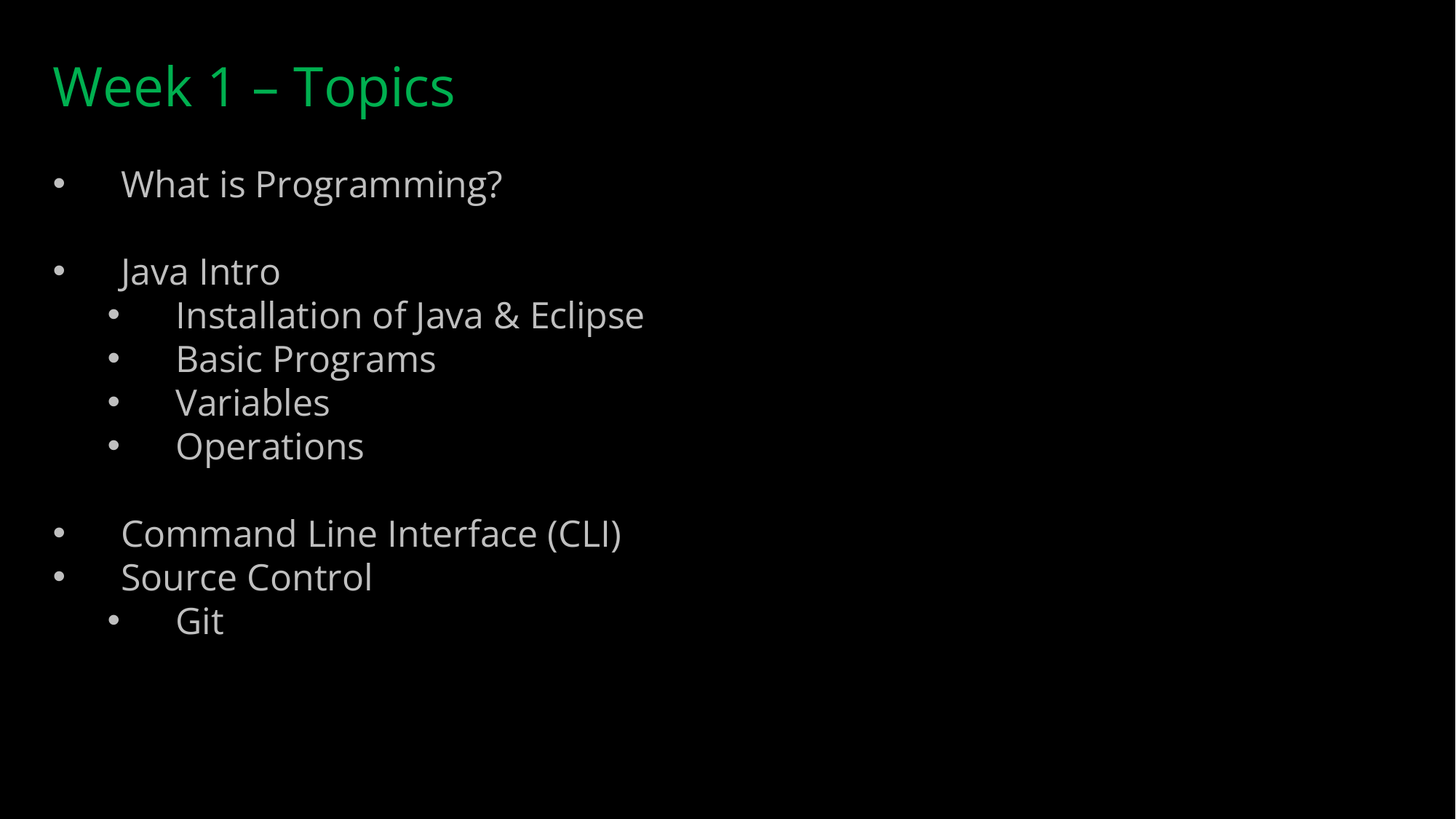

Week 1 – Topics

What is Programming?

Java Intro
Installation of Java & Eclipse
Basic Programs
Variables
Operations

Command Line Interface (CLI)
Source Control
Git